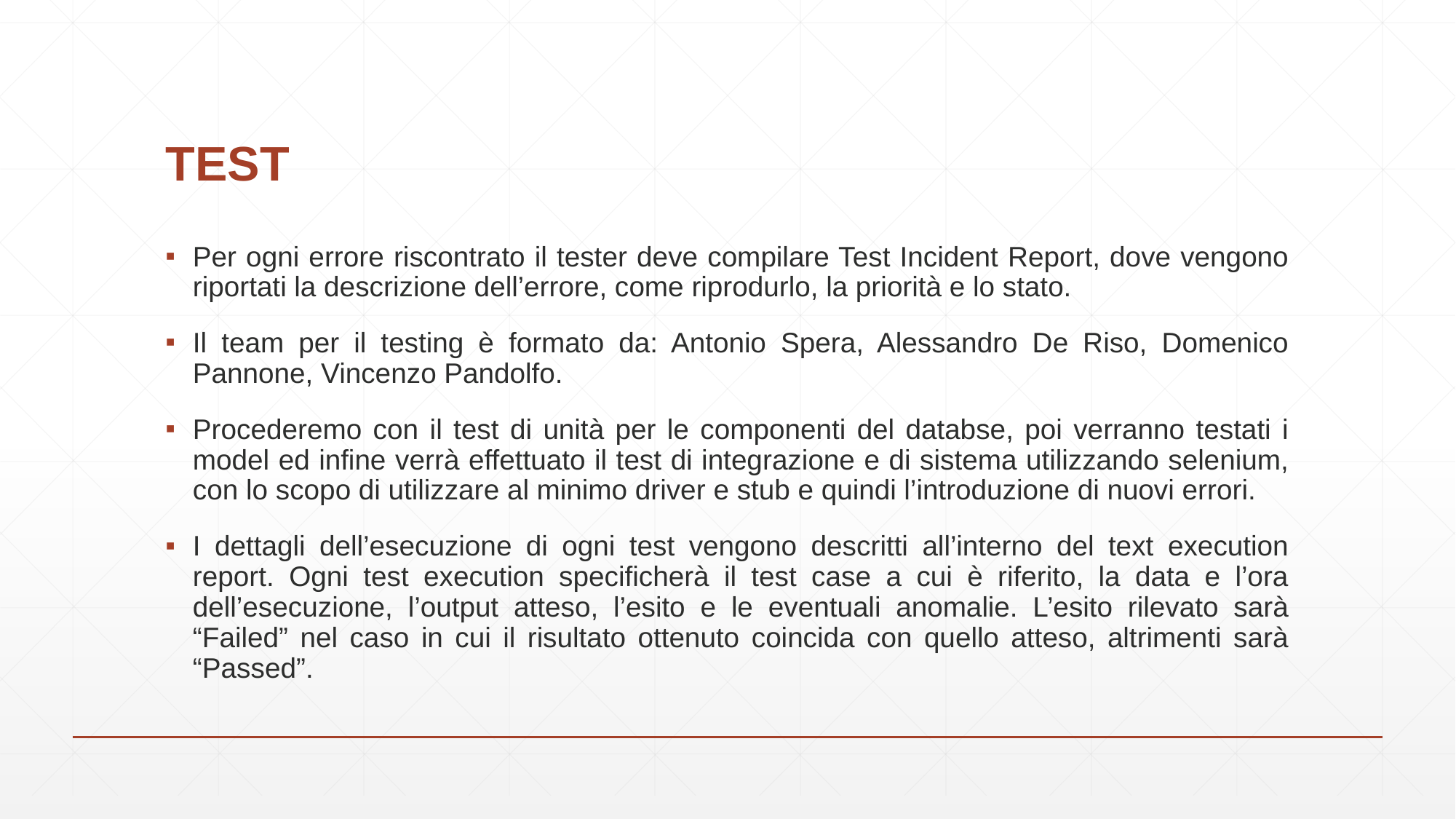

# TEST
Per ogni errore riscontrato il tester deve compilare Test Incident Report, dove vengono riportati la descrizione dell’errore, come riprodurlo, la priorità e lo stato.
Il team per il testing è formato da: Antonio Spera, Alessandro De Riso, Domenico Pannone, Vincenzo Pandolfo.
Procederemo con il test di unità per le componenti del databse, poi verranno testati i model ed infine verrà effettuato il test di integrazione e di sistema utilizzando selenium, con lo scopo di utilizzare al minimo driver e stub e quindi l’introduzione di nuovi errori.
I dettagli dell’esecuzione di ogni test vengono descritti all’interno del text execution report. Ogni test execution specificherà il test case a cui è riferito, la data e l’ora dell’esecuzione, l’output atteso, l’esito e le eventuali anomalie. L’esito rilevato sarà “Failed” nel caso in cui il risultato ottenuto coincida con quello atteso, altrimenti sarà “Passed”.